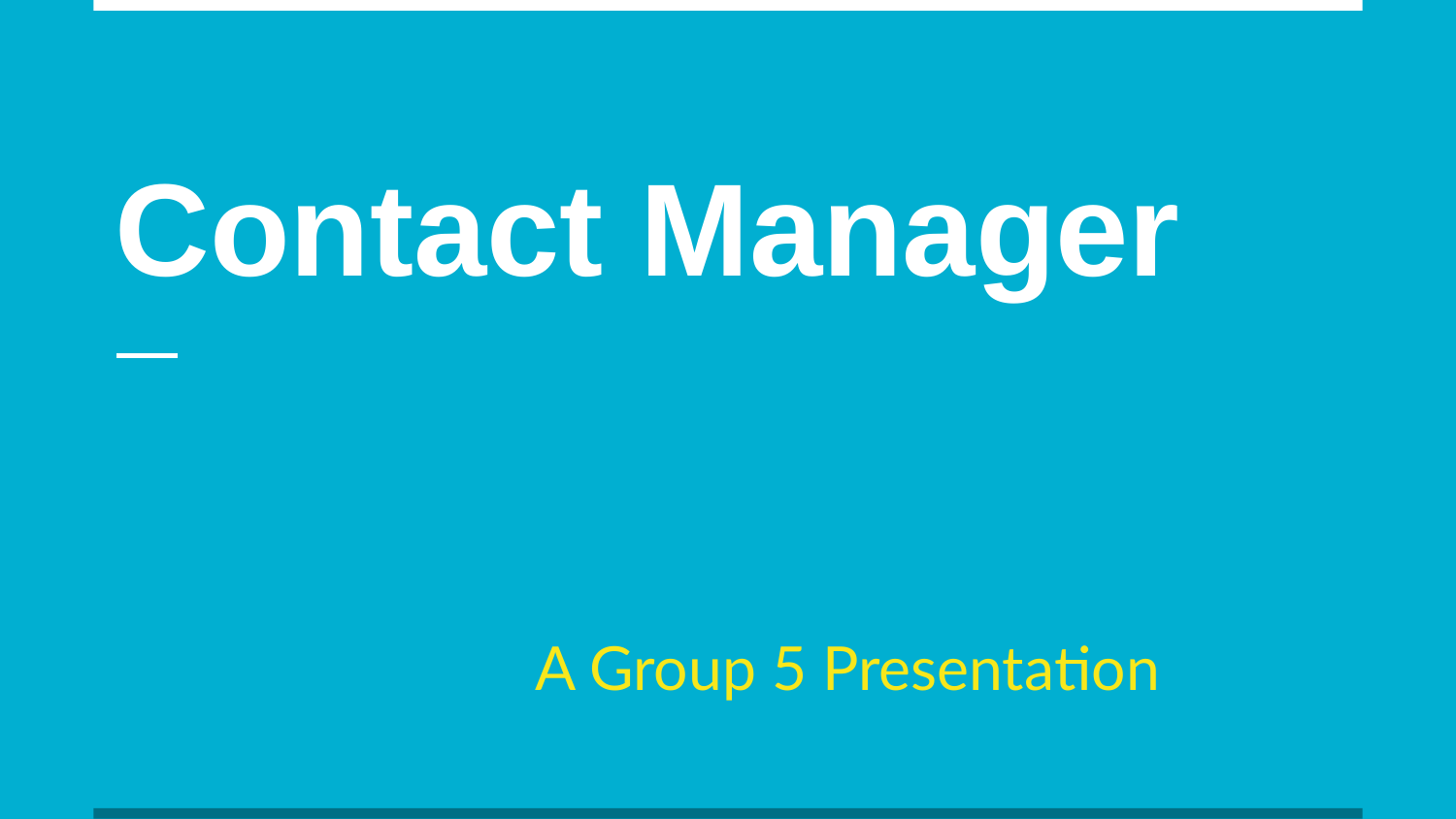

# Contact Manager
A Group 5 Presentation